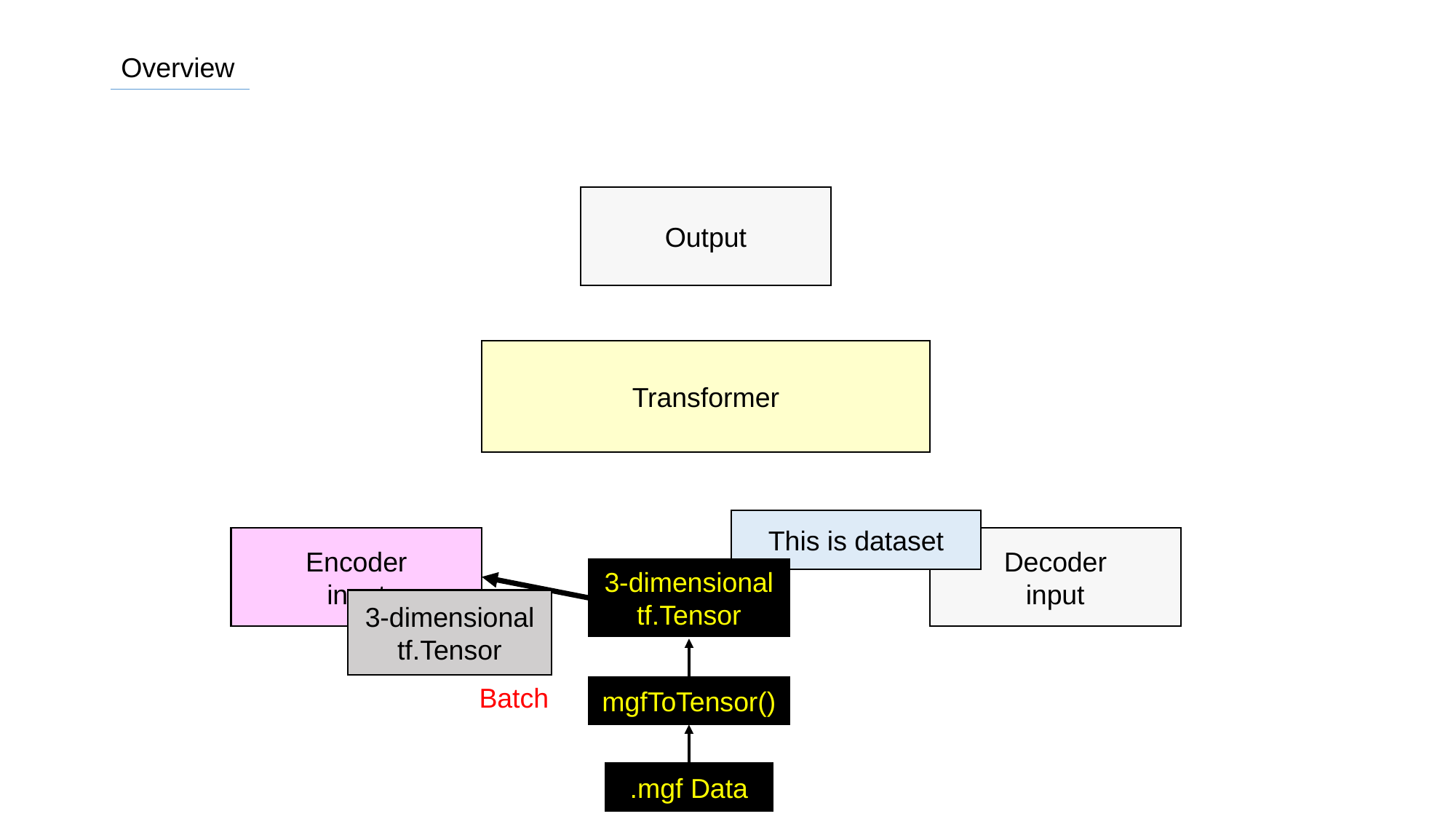

Overview
Output
Transformer
This is dataset
Encoder
input
Decoder
input
3-dimensional
tf.Tensor
3-dimensional
tf.Tensor
Batch
mgfToTensor()
.mgf Data